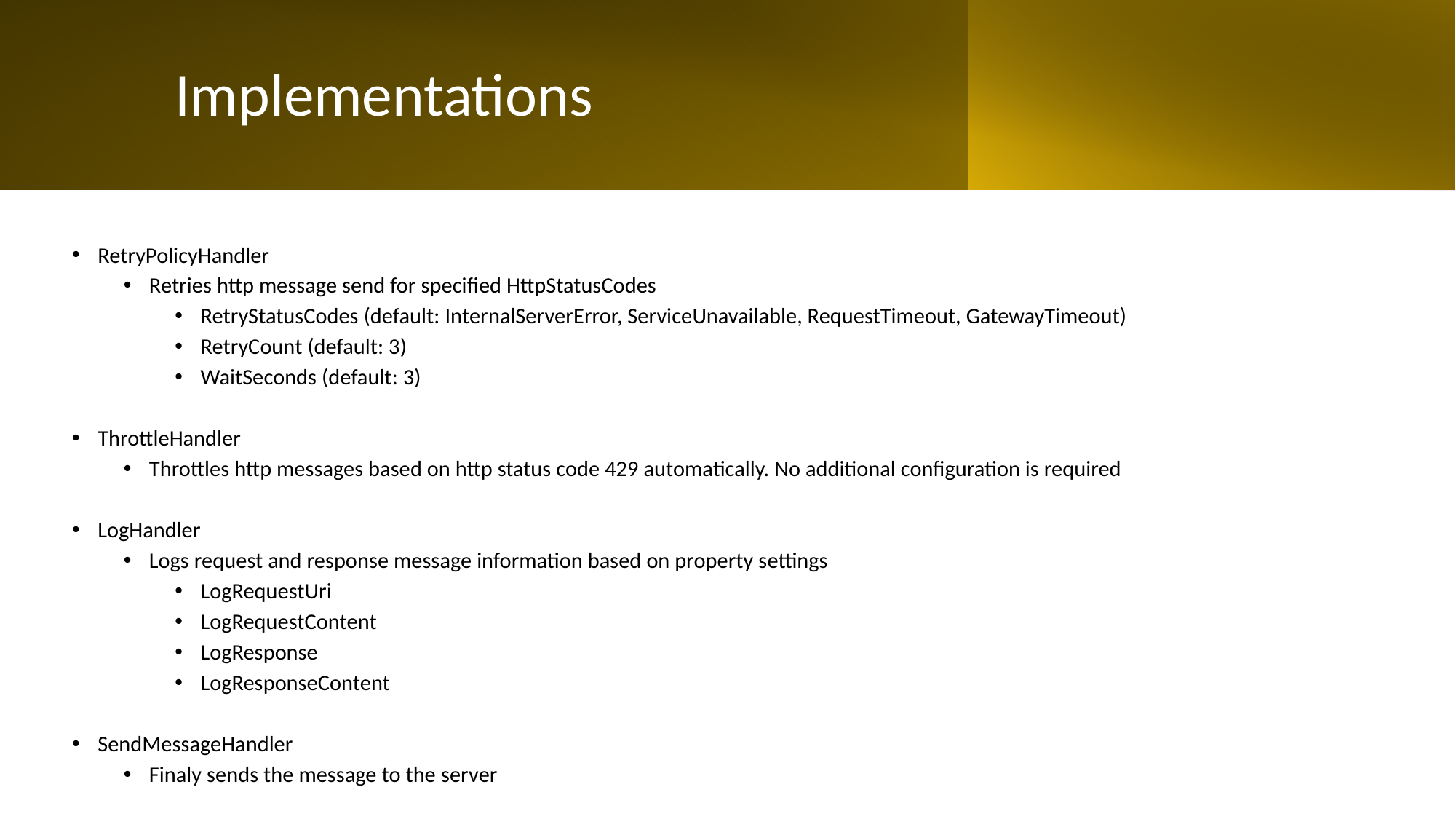

# Implementations
RetryPolicyHandler
Retries http message send for specified HttpStatusCodes
RetryStatusCodes (default: InternalServerError, ServiceUnavailable, RequestTimeout, GatewayTimeout)
RetryCount (default: 3)
WaitSeconds (default: 3)

ThrottleHandler
Throttles http messages based on http status code 429 automatically. No additional configuration is required

LogHandler
Logs request and response message information based on property settings
LogRequestUri
LogRequestContent
LogResponse
LogResponseContent

SendMessageHandler
Finaly sends the message to the server